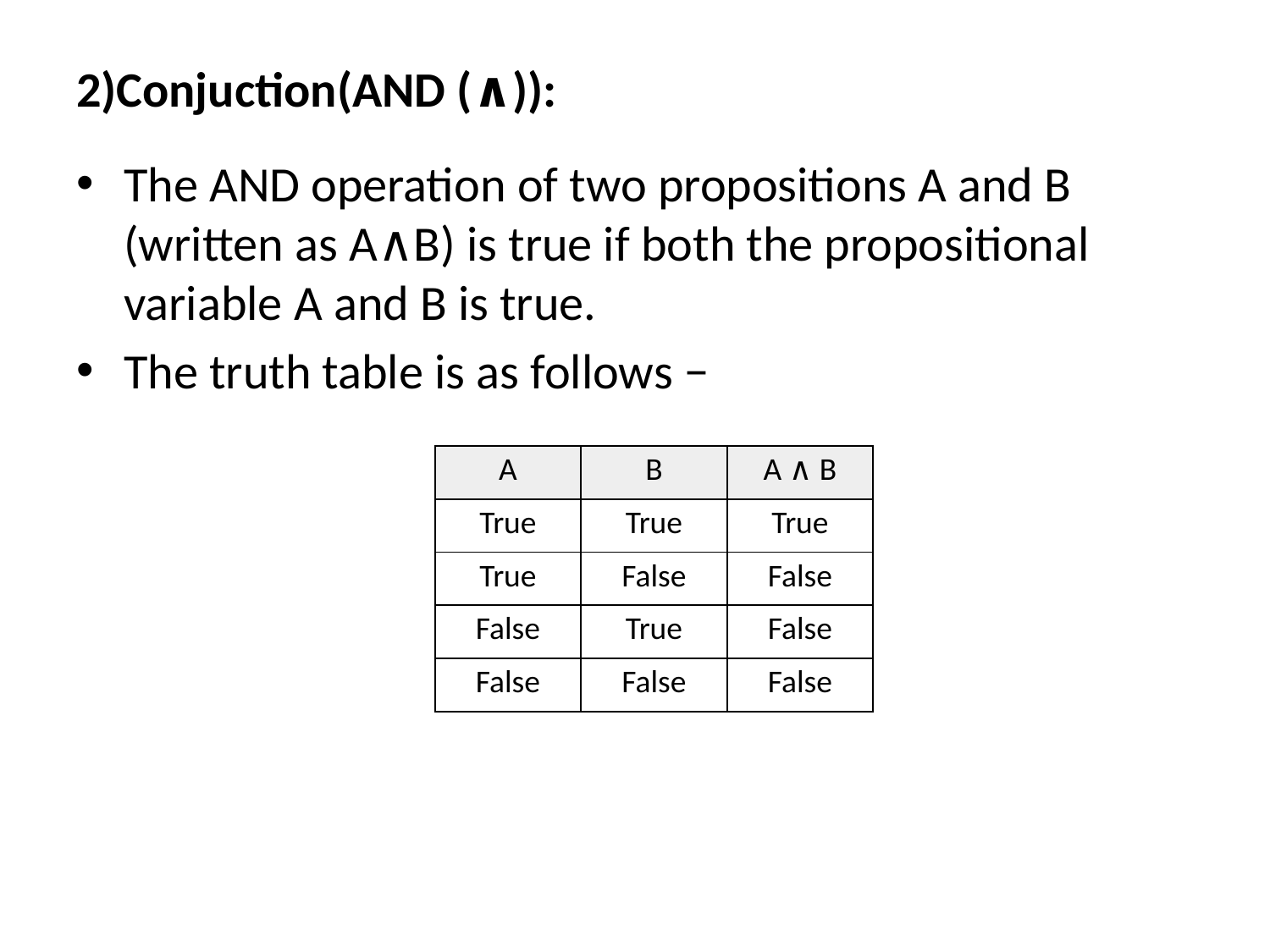

# 2)Conjuction(AND (∧)):
The AND operation of two propositions A and B (written as A∧B) is true if both the propositional variable A and B is true.
The truth table is as follows −

| A | B | A ∧ B |
| --- | --- | --- |
| True | True | True |
| True | False | False |
| False | True | False |
| False | False | False |